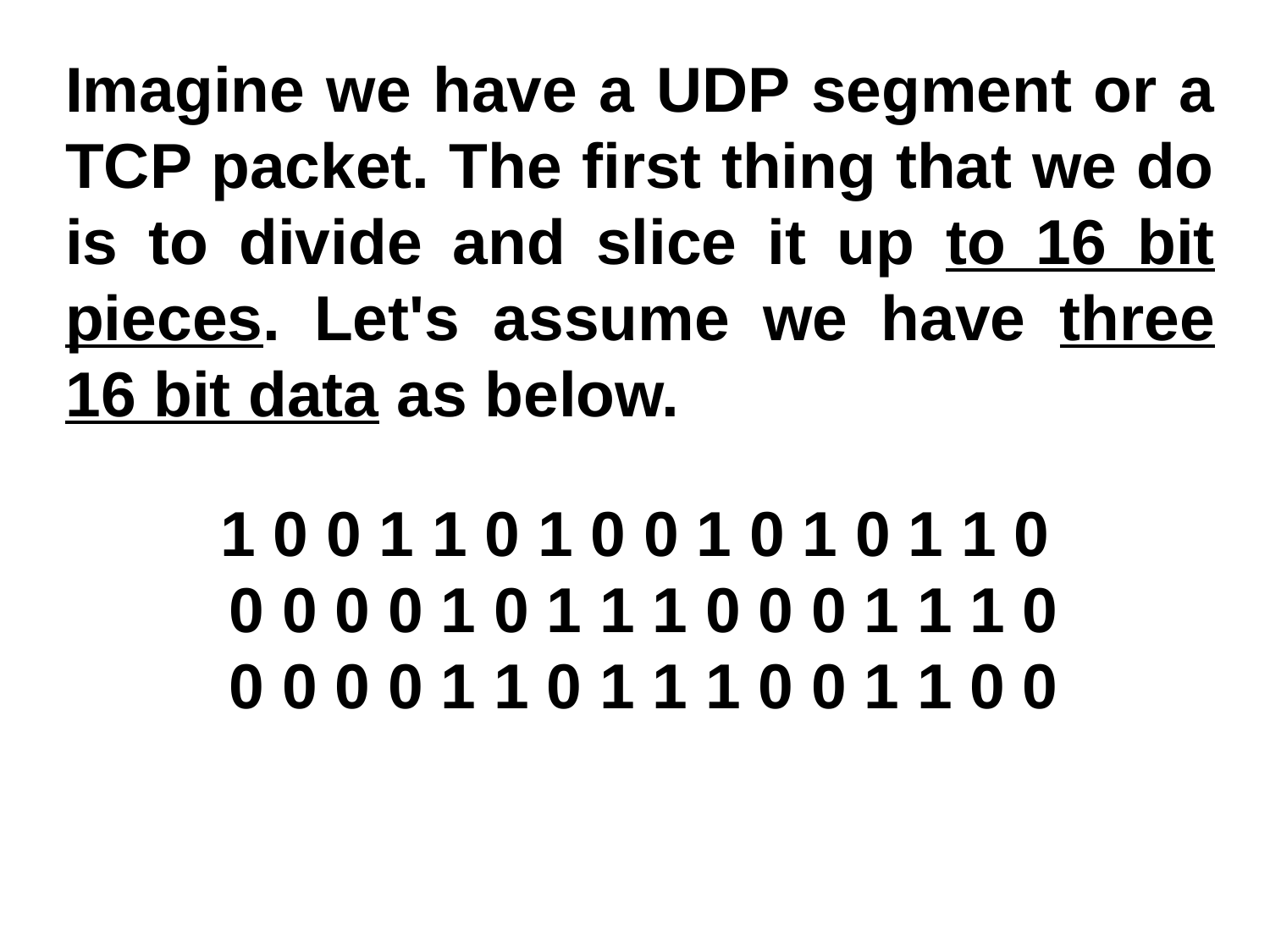

Imagine we have a UDP segment or a TCP packet. The first thing that we do is to divide and slice it up to 16 bit pieces. Let's assume we have three 16 bit data as below.
1 0 0 1 1 0 1 0 0 1 0 1 0 1 1 0
 0 0 0 0 1 0 1 1 1 0 0 0 1 1 1 0
 0 0 0 0 1 1 0 1 1 1 0 0 1 1 0 0